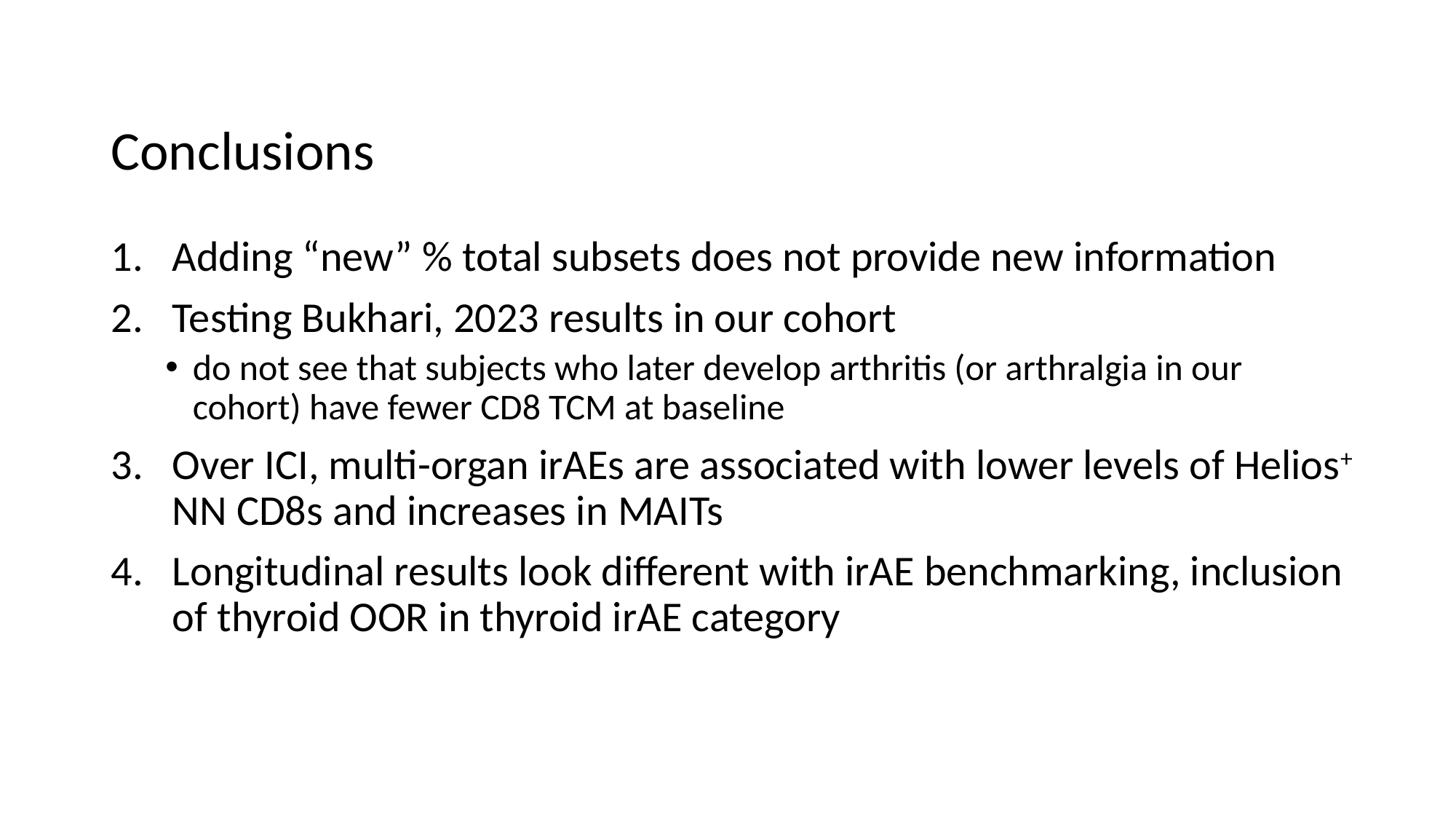

# Conclusions
Adding “new” % total subsets does not provide new information
Testing Bukhari, 2023 results in our cohort
do not see that subjects who later develop arthritis (or arthralgia in our cohort) have fewer CD8 TCM at baseline
Over ICI, multi-organ irAEs are associated with lower levels of Helios+ NN CD8s and increases in MAITs
Longitudinal results look different with irAE benchmarking, inclusion of thyroid OOR in thyroid irAE category